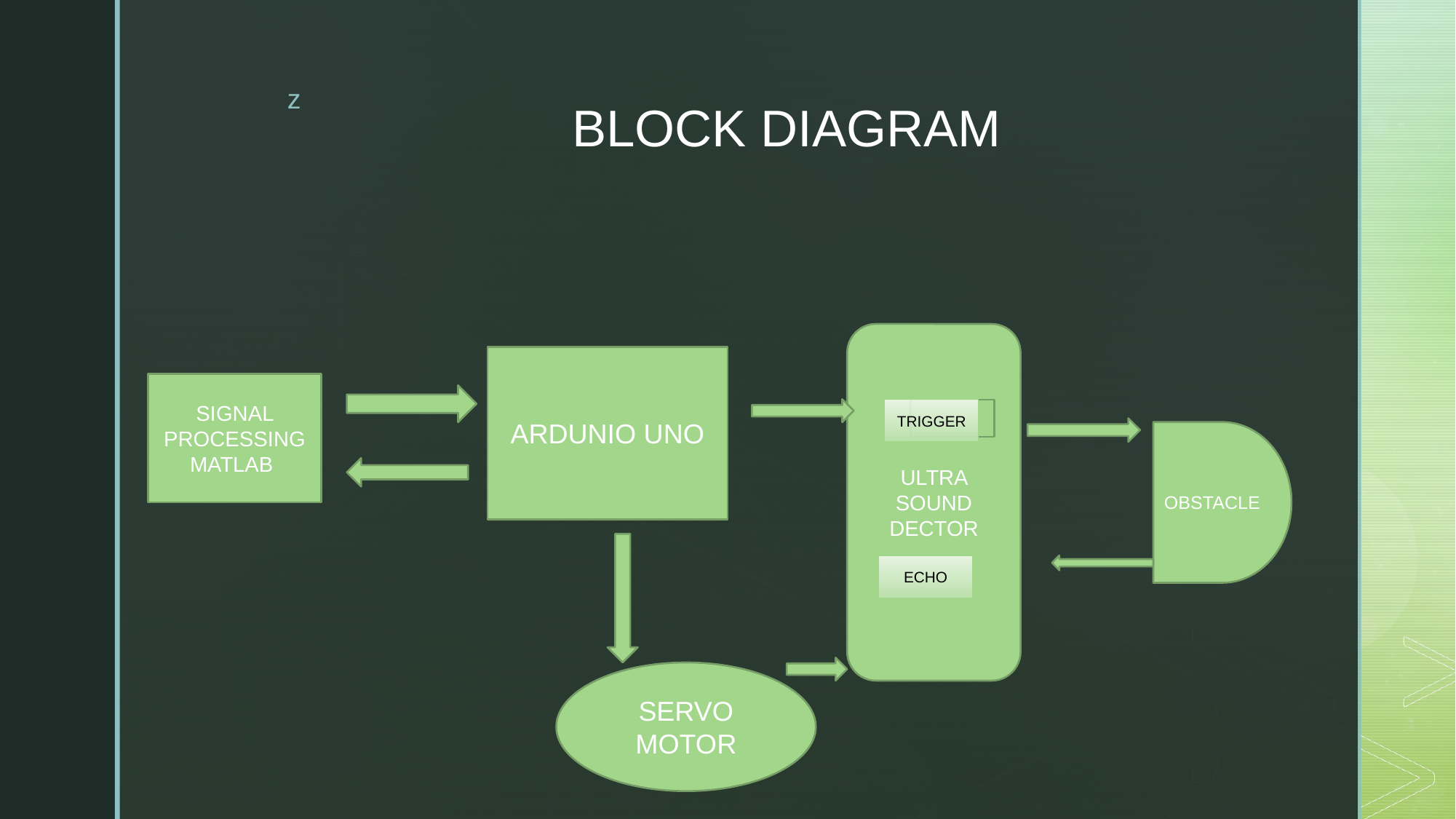

# BLOCK DIAGRAM
ULTRA SOUND DECTOR
ARDUNIO UNO
SIGNAL PROCESSING MATLAB

TRIGGER

OBSTACLE

ECHO

SERVO MOTOR